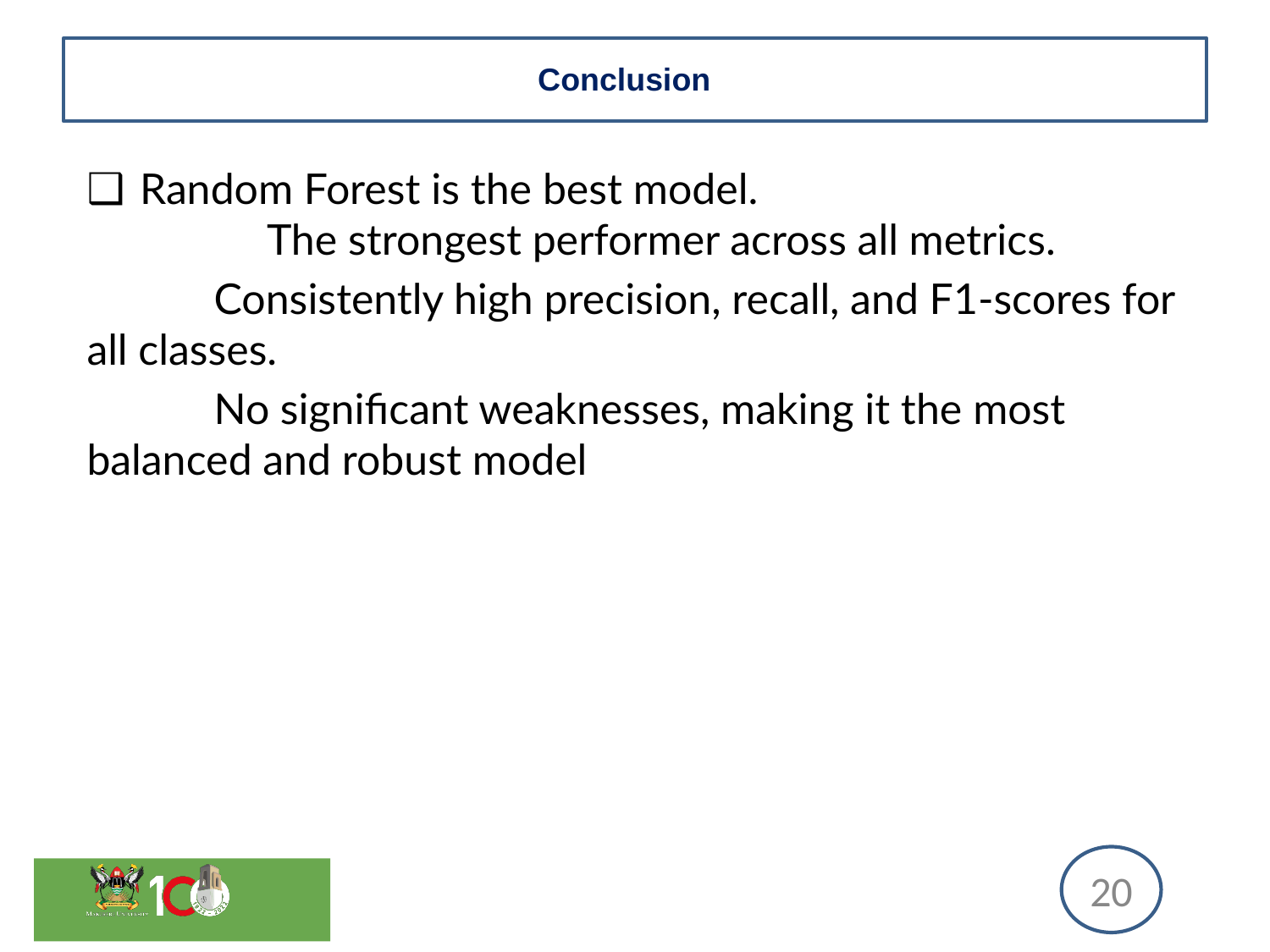

# Conclusion
Random Forest is the best model.
	The strongest performer across all metrics.
	Consistently high precision, recall, and F1-scores for all classes.
	No significant weaknesses, making it the most balanced and robust model